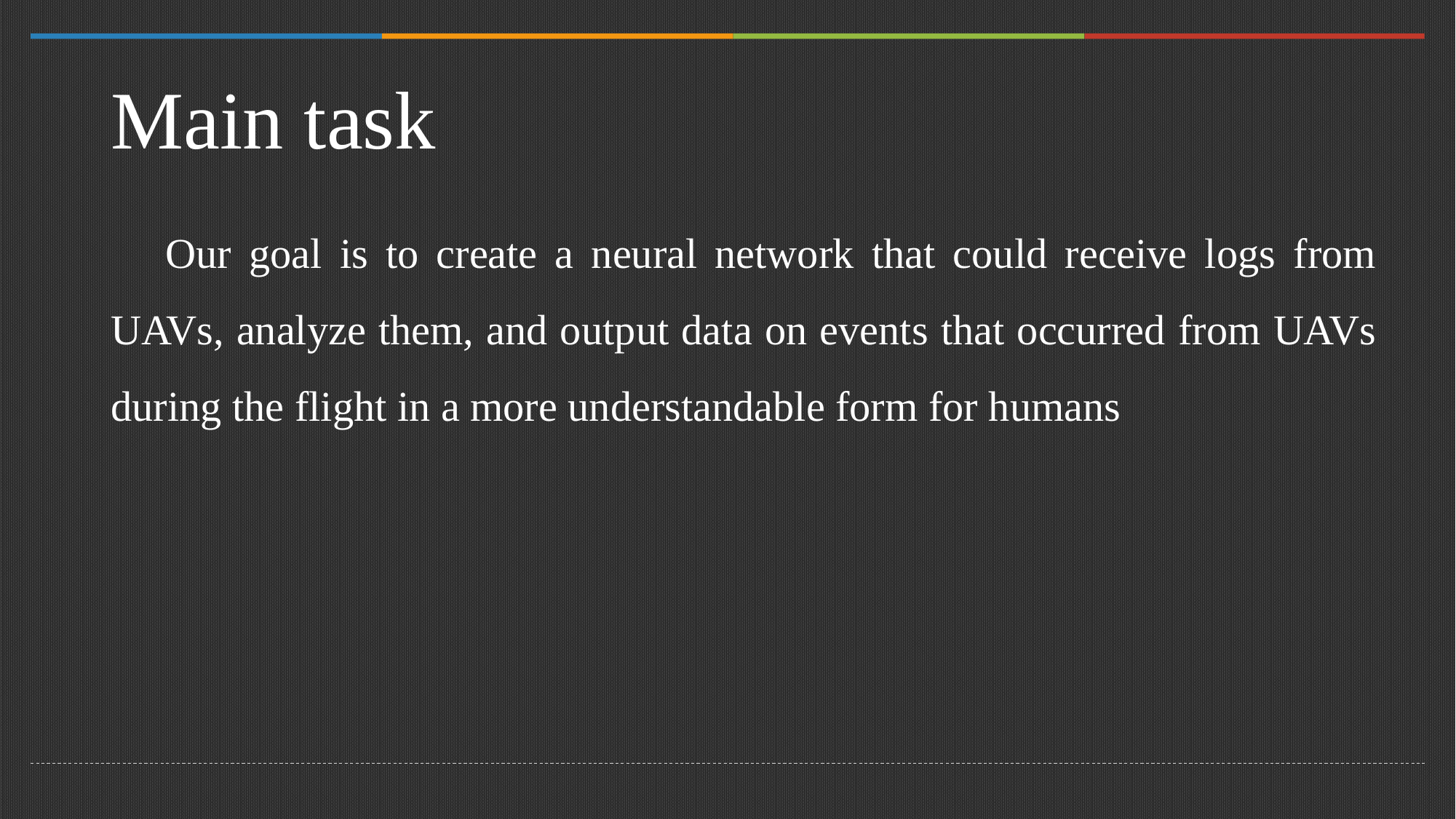

# Main task
Our goal is to create a neural network that could receive logs from UAVs, analyze them, and output data on events that occurred from UAVs during the flight in a more understandable form for humans